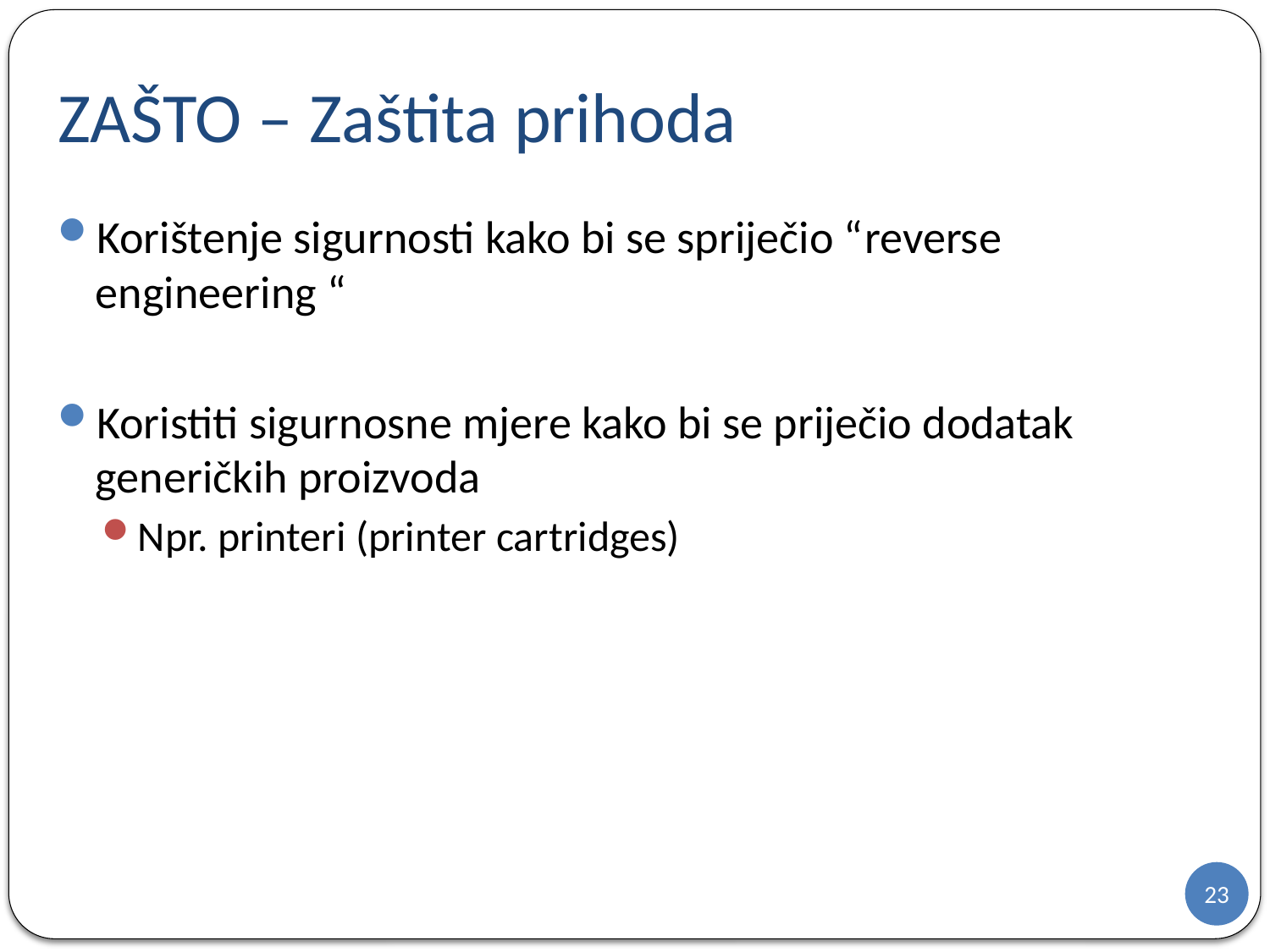

# ZAŠTO – Zaštita prihoda
Korištenje sigurnosti kako bi se spriječio “reverse engineering “

Koristiti sigurnosne mjere kako bi se priječio dodatak generičkih proizvoda
Npr. printeri (printer cartridges)

23